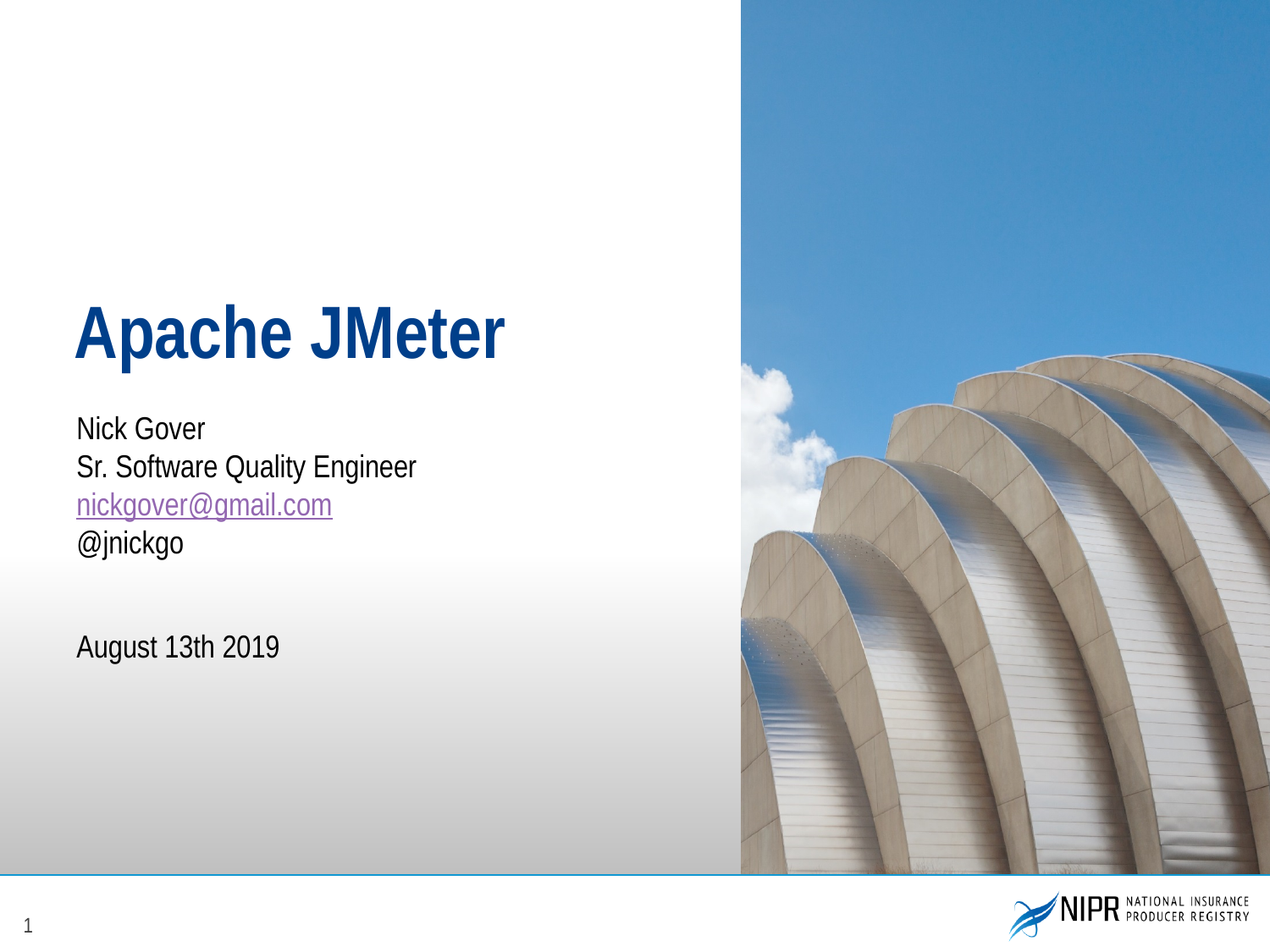

Apache JMeter
Nick Gover
Sr. Software Quality Engineer
nickgover@gmail.com
@jnickgo

August 13th 2019